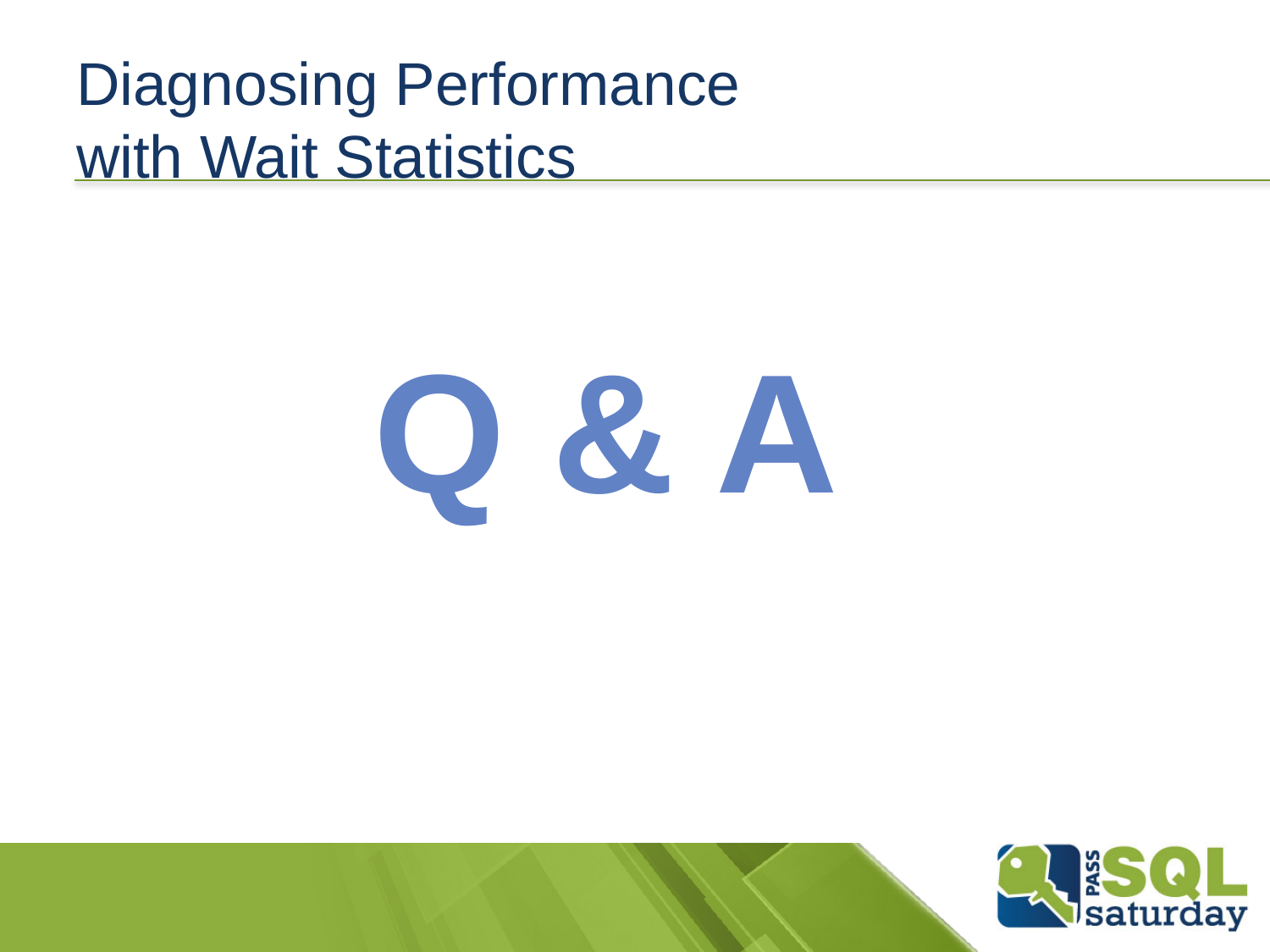

# Diagnosing Performance with Wait Statistics
Q & A